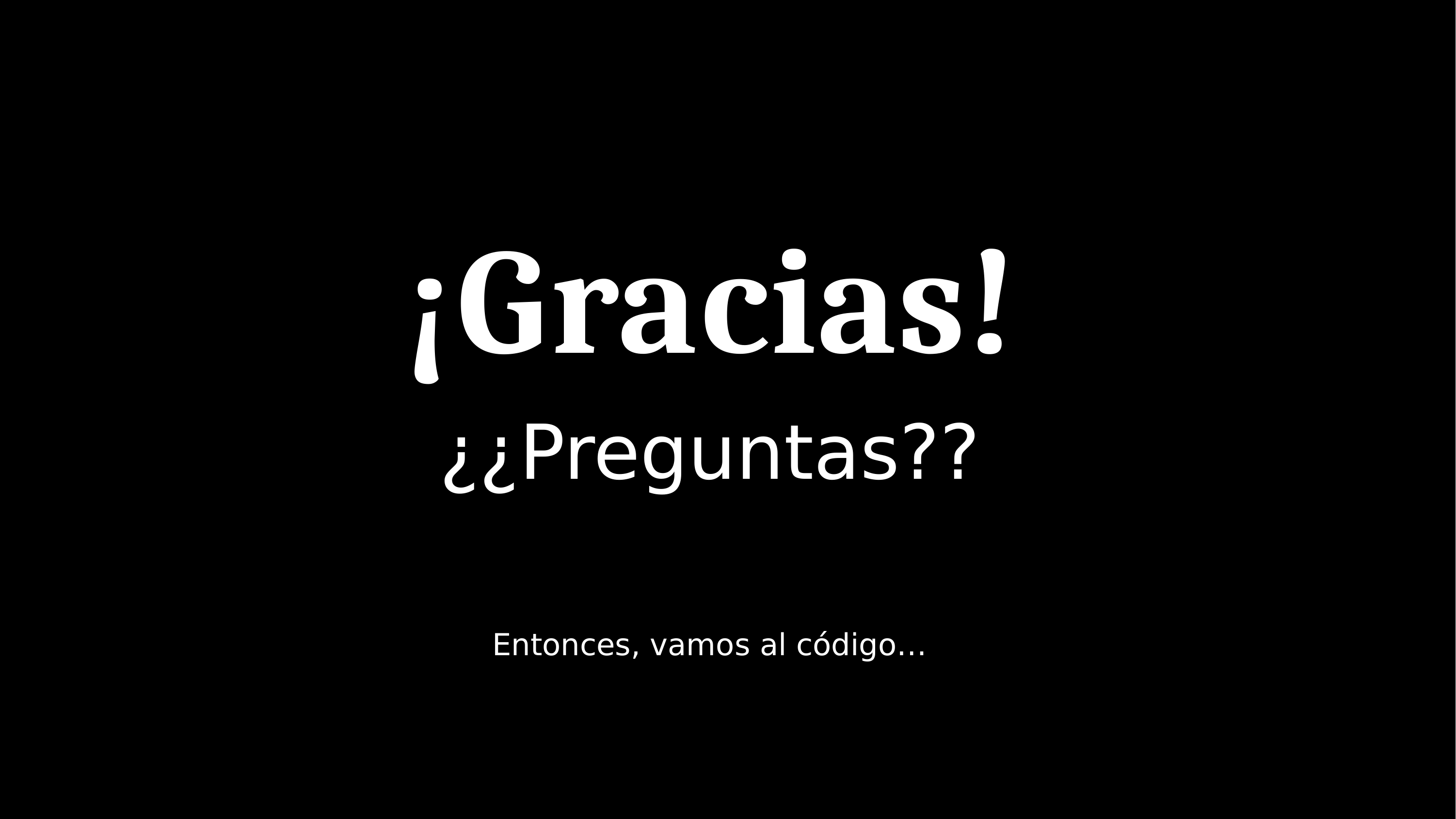

# ¡Gracias!
¿¿Preguntas??

Entonces, vamos al código…